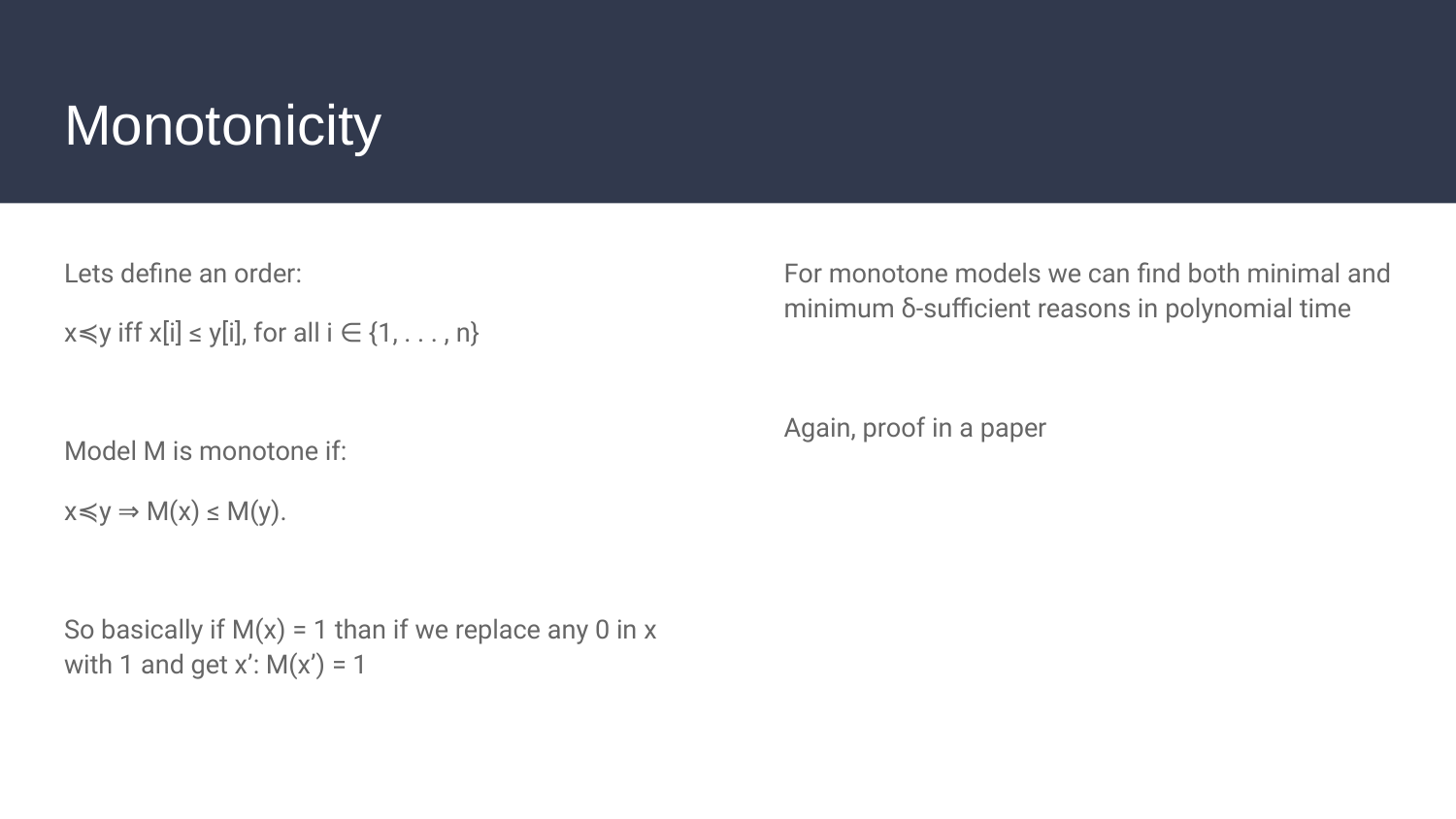

# Monotonicity
Lets define an order:
x≼y iff x[i] ≤ y[i], for all i ∈ {1, . . . , n}

Model M is monotone if:
x≼y ⇒ M(x) ≤ M(y).

So basically if M(x) = 1 than if we replace any 0 in x with 1 and get x’: M(x’) = 1
For monotone models we can find both minimal and minimum δ-sufficient reasons in polynomial time

Again, proof in a paper